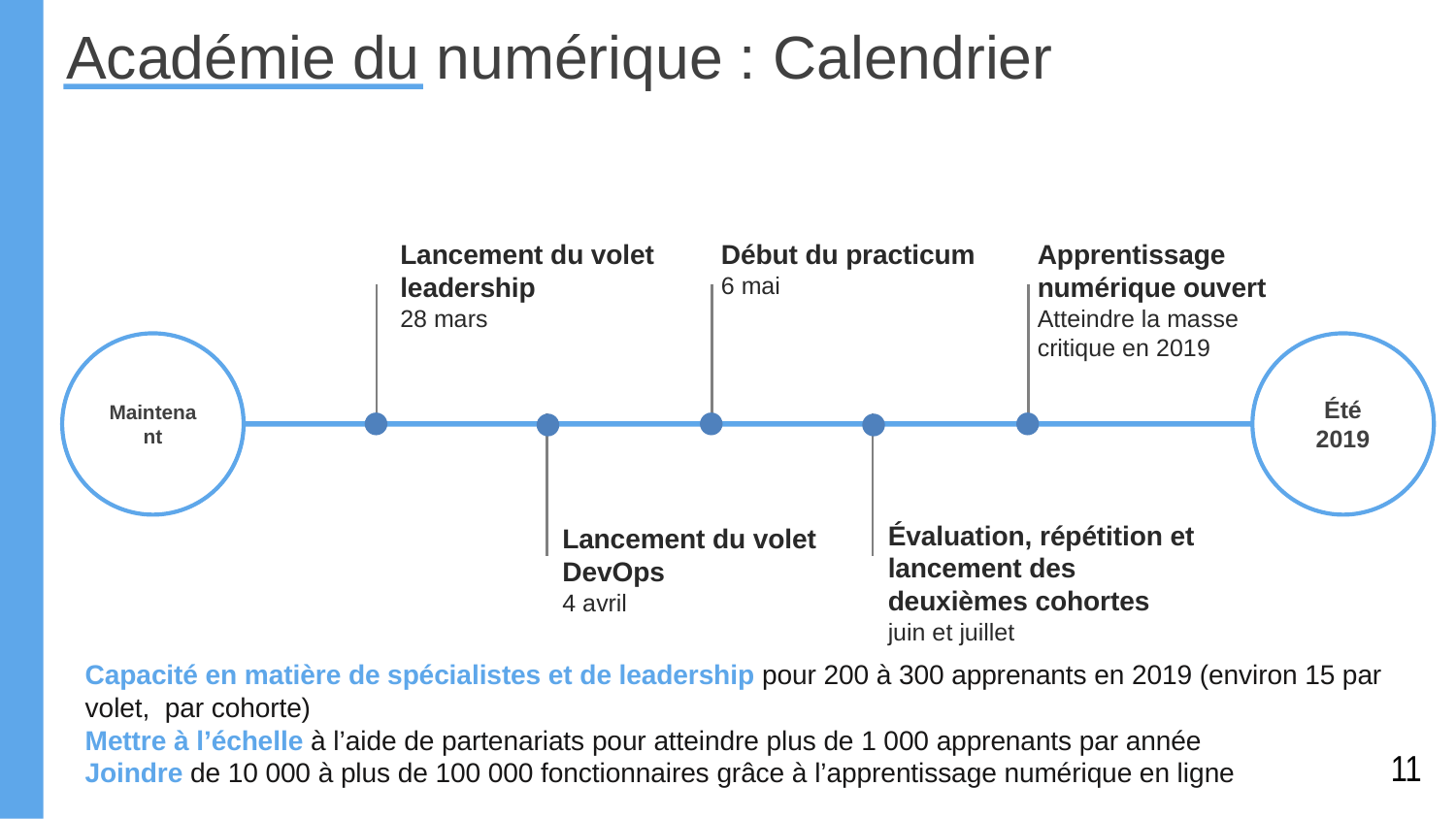

Académie du numérique : Calendrier
Lancement du volet leadership
28 mars

Début du practicum
6 mai

Apprentissage numérique ouvert
Atteindre la masse critique en 2019

Maintenant
Été
2019

Évaluation, répétition et lancement des deuxièmes cohortes
juin et juillet

Lancement du volet DevOps
4 avril

Capacité en matière de spécialistes et de leadership pour 200 à 300 apprenants en 2019 (environ 15 par volet,  par cohorte)
Mettre à l’échelle à l’aide de partenariats pour atteindre plus de 1 000 apprenants par année
Joindre de 10 000 à plus de 100 000 fonctionnaires grâce à l’apprentissage numérique en ligne
11